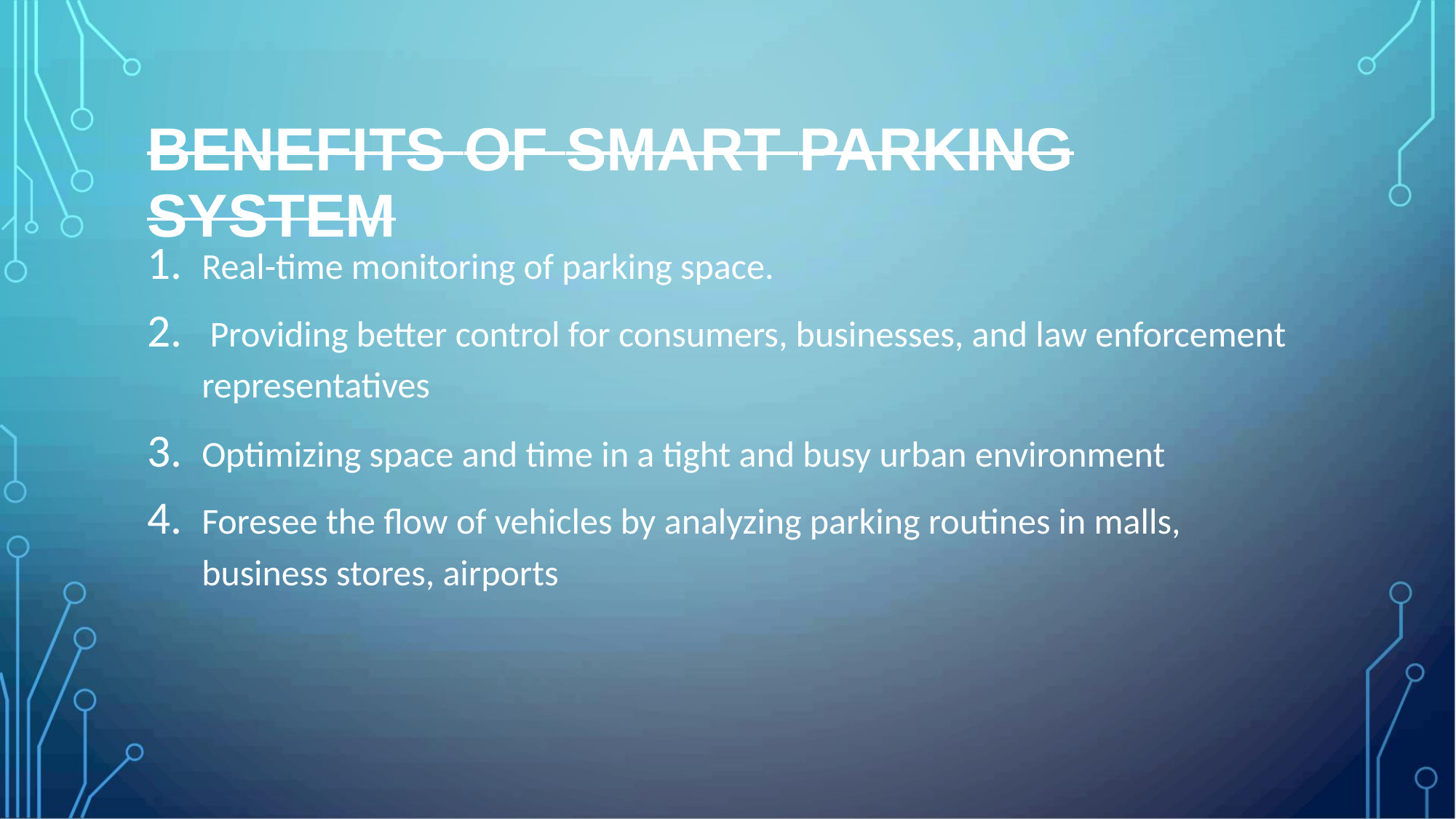

BENEFITS OF SMART PARKING SYSTEM
1. Real-time monitoring of parking space.
2. Providing better control for consumers, businesses, and law enforcement
representatives
3. Optimizing space and time in a tight and busy urban environment
4. Foresee the flow of vehicles by analyzing parking routines in malls,
business stores, airports